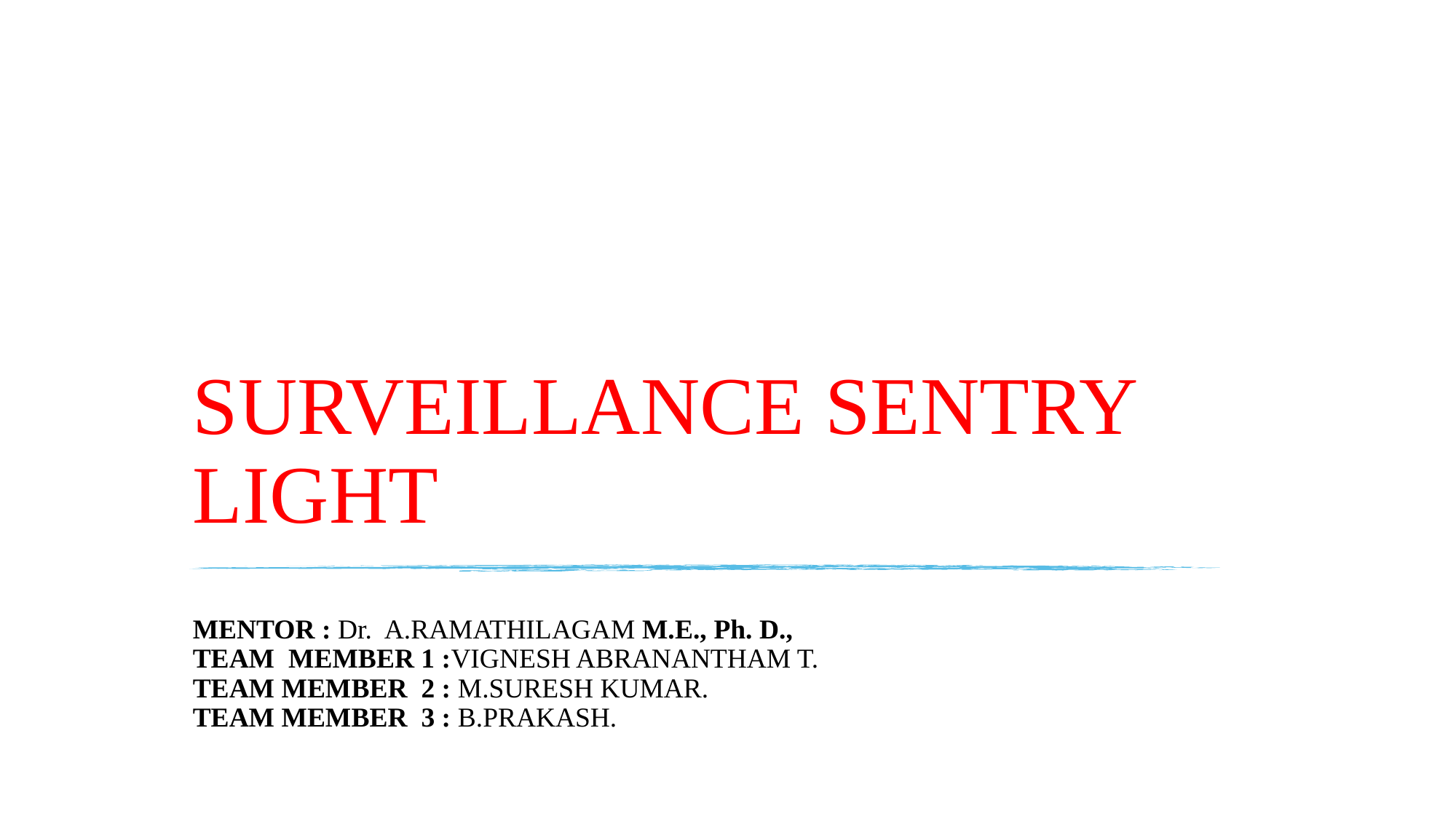

# SURVEILLANCE SENTRY LIGHT
MENTOR : Dr.  A.RAMATHILAGAM M.E., Ph. D.,
TEAM  MEMBER 1 :VIGNESH ABRANANTHAM T.
TEAM MEMBER  2 : M.SURESH KUMAR.
TEAM MEMBER  3 : B.PRAKASH.